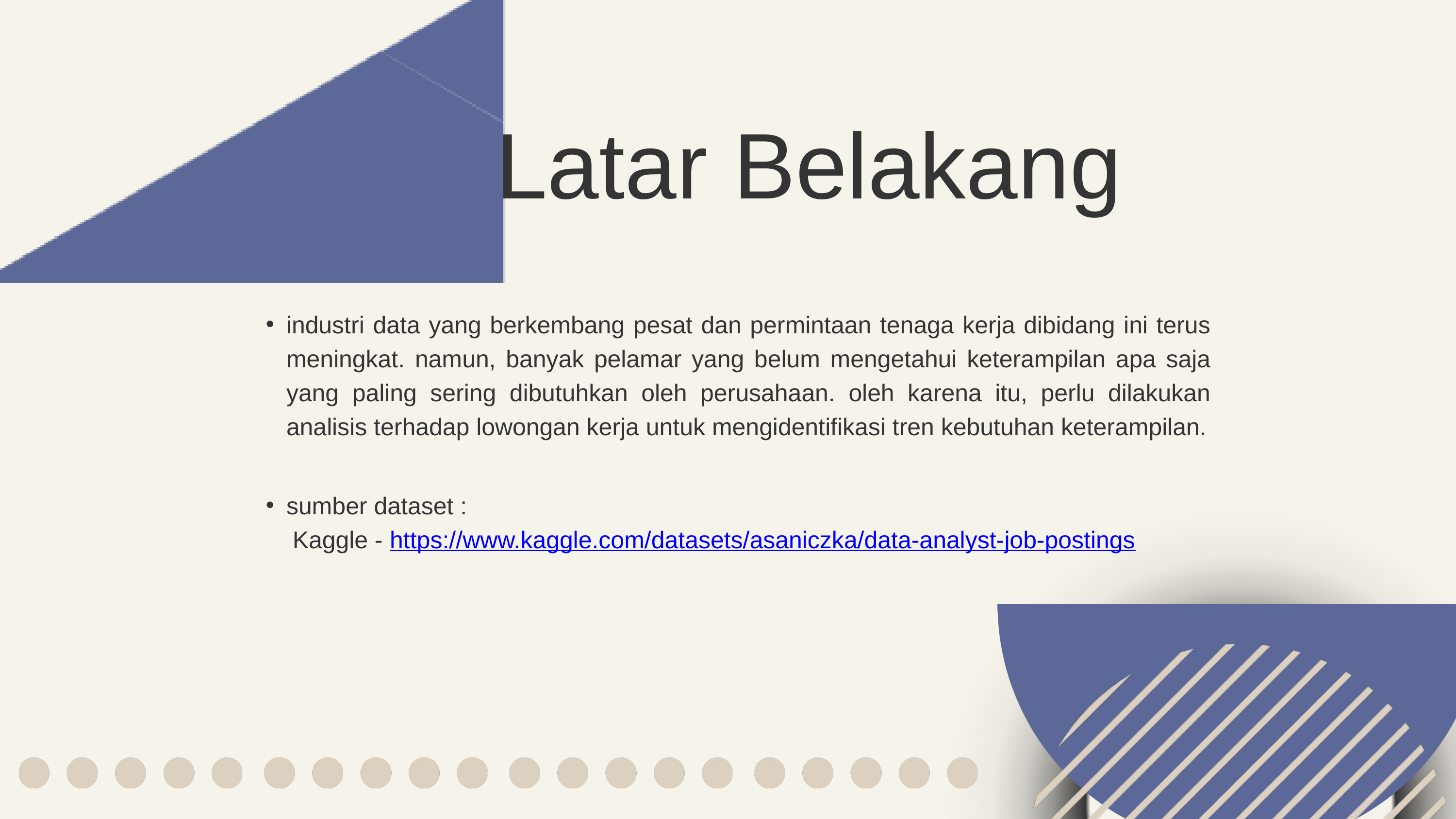

Latar Belakang
industri data yang berkembang pesat dan permintaan tenaga kerja dibidang ini terus meningkat. namun, banyak pelamar yang belum mengetahui keterampilan apa saja yang paling sering dibutuhkan oleh perusahaan. oleh karena itu, perlu dilakukan analisis terhadap lowongan kerja untuk mengidentifikasi tren kebutuhan keterampilan.
sumber dataset :
       Kaggle - https://www.kaggle.com/datasets/asaniczka/data-analyst-job-postings